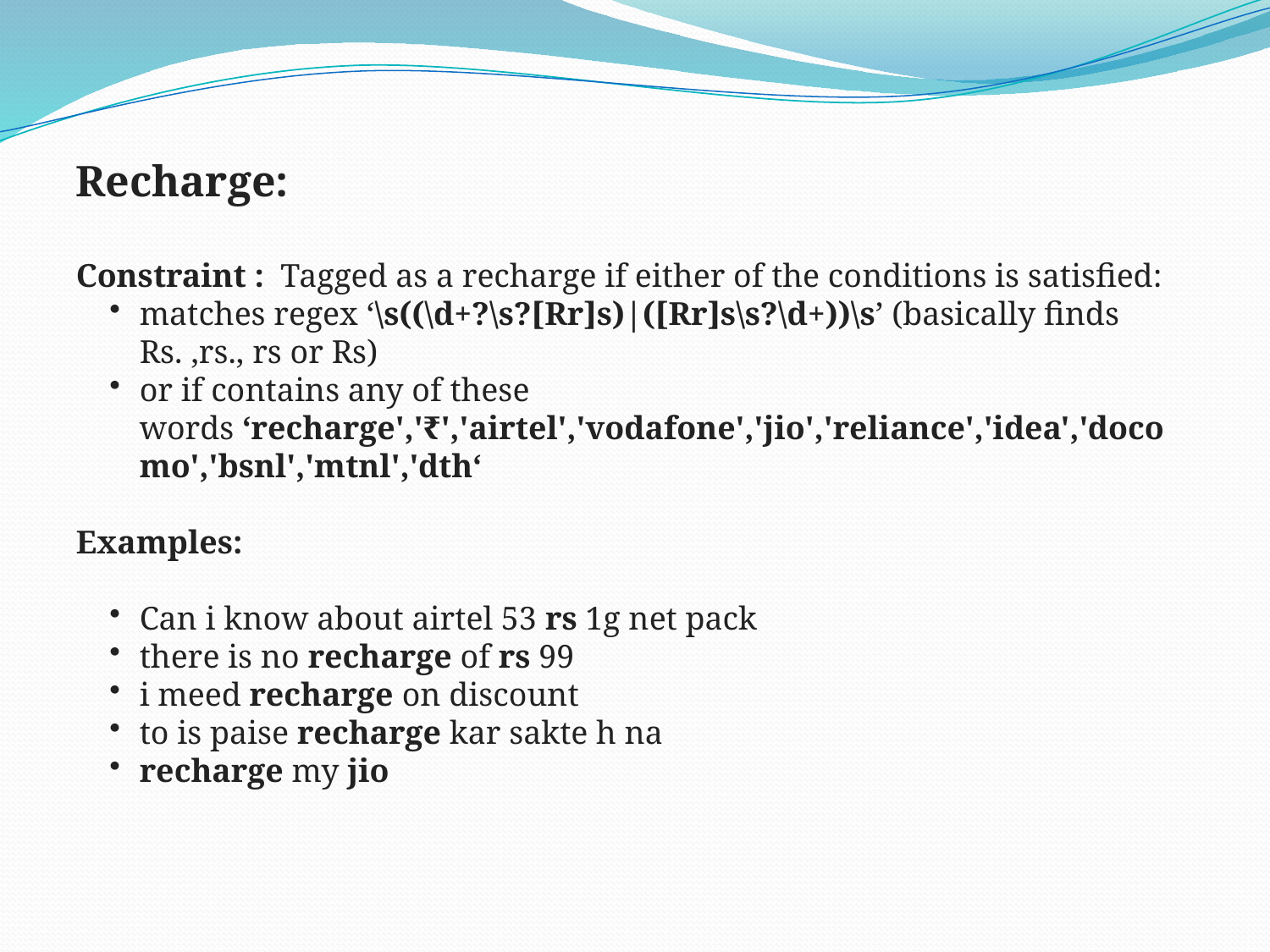

Recharge:

Constraint :  Tagged as a recharge if either of the conditions is satisfied:
matches regex ‘\s((\d+?\s?[Rr]s)|([Rr]s\s?\d+))\s’ (basically finds Rs. ,rs., rs or Rs)
or if contains any of these words ‘recharge','₹','airtel','vodafone','jio','reliance','idea','docomo','bsnl','mtnl','dth‘

Examples:

Can i know about airtel 53 rs 1g net pack
there is no recharge of rs 99
i meed recharge on discount
to is paise recharge kar sakte h na
recharge my jio